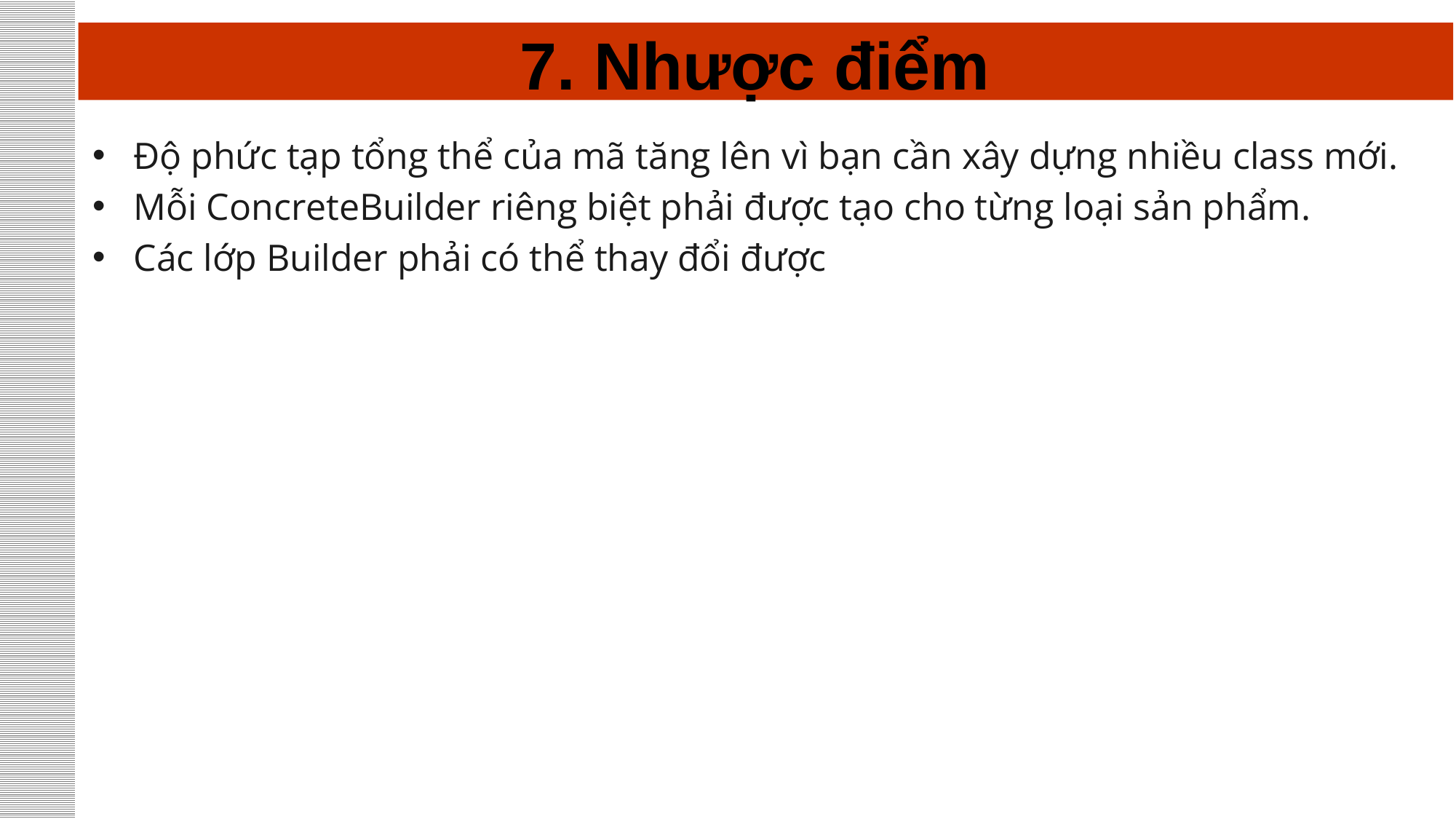

# 7. Nhược điểm
Độ phức tạp tổng thể của mã tăng lên vì bạn cần xây dựng nhiều class mới.
Mỗi ConcreteBuilder riêng biệt phải được tạo cho từng loại sản phẩm.
Các lớp Builder phải có thể thay đổi được